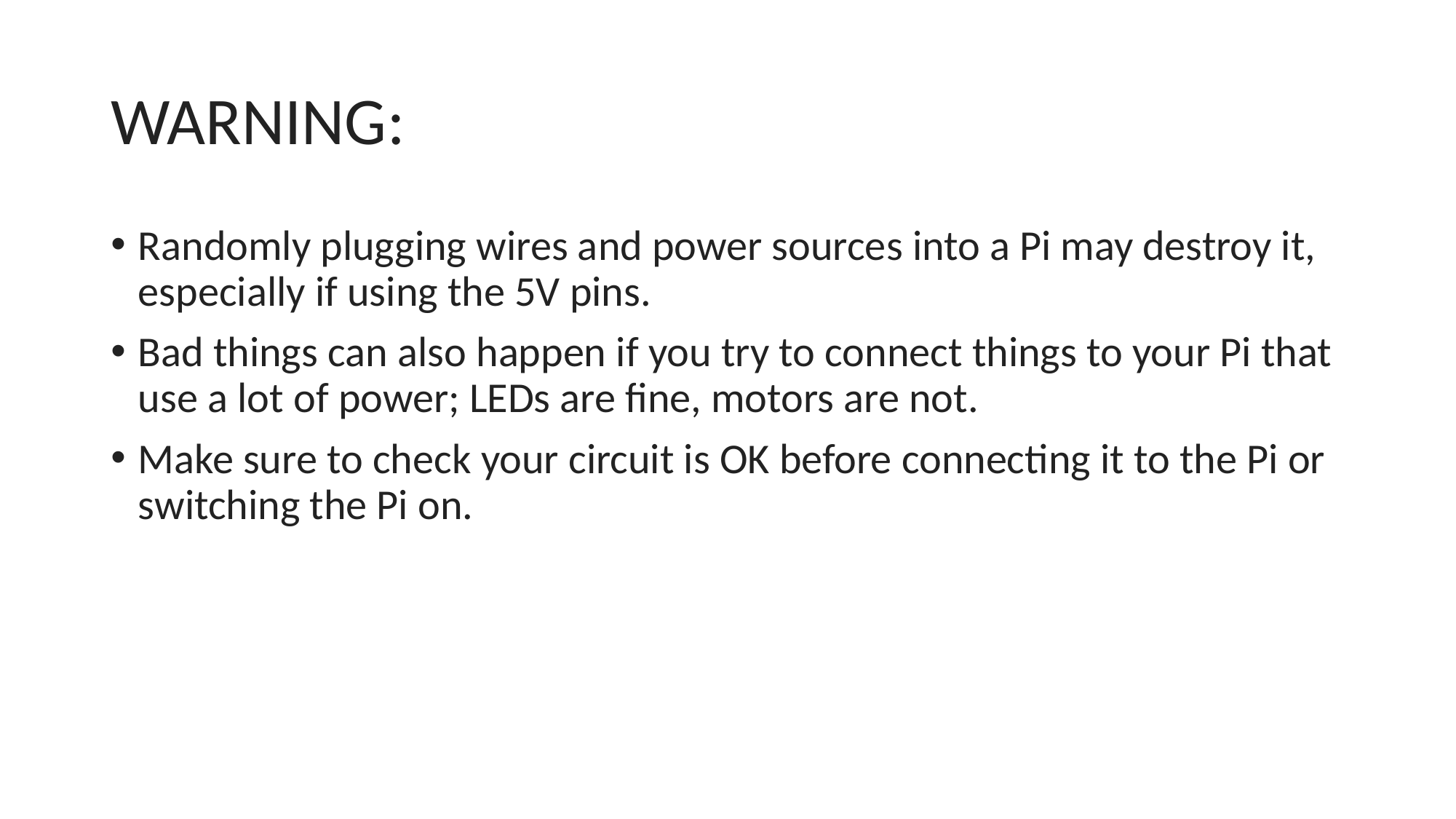

# WARNING:
Randomly plugging wires and power sources into a Pi may destroy it, especially if using the 5V pins.
Bad things can also happen if you try to connect things to your Pi that use a lot of power; LEDs are fine, motors are not.
Make sure to check your circuit is OK before connecting it to the Pi or switching the Pi on.